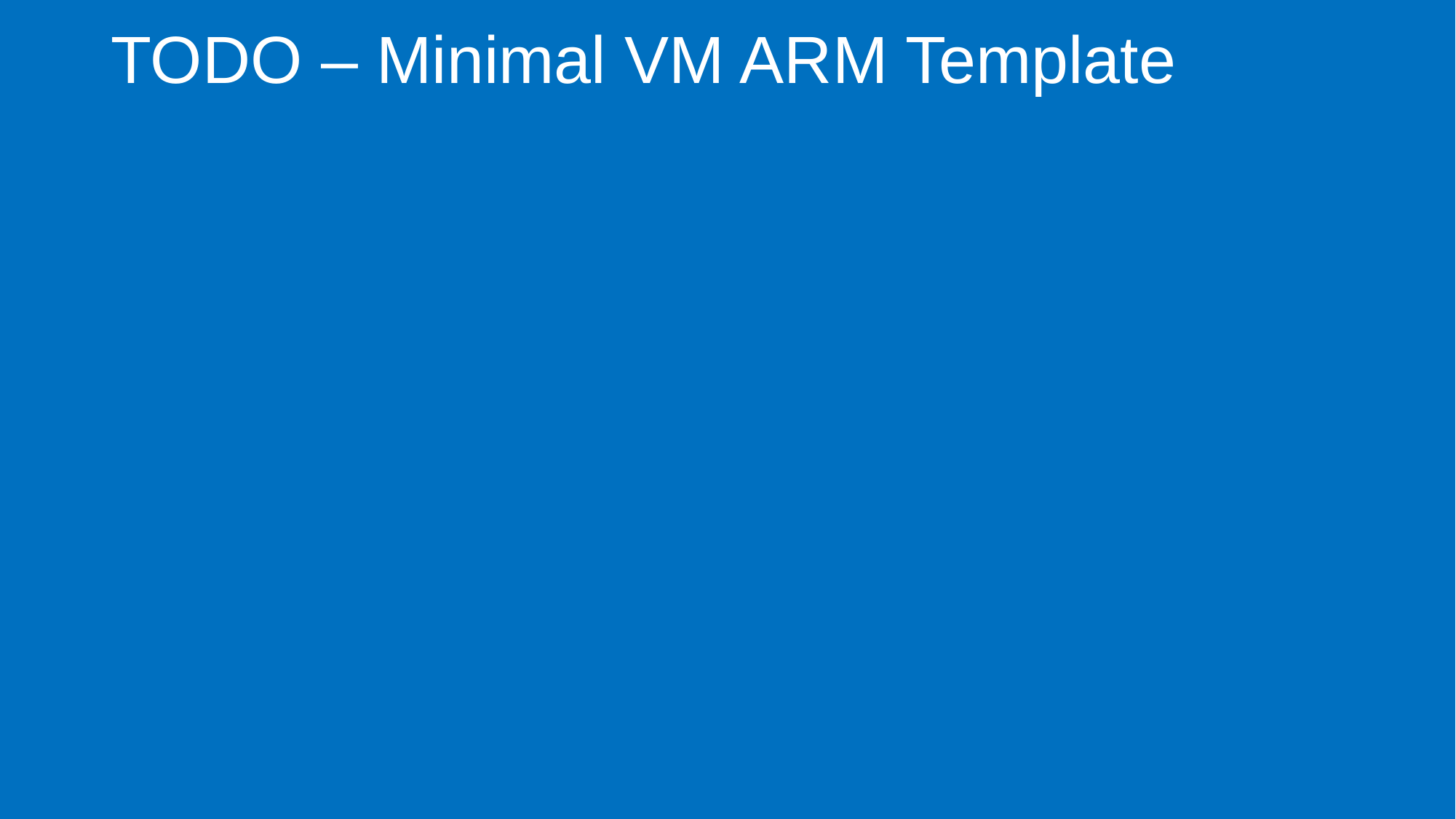

# TODO – Minimal VM ARM Template